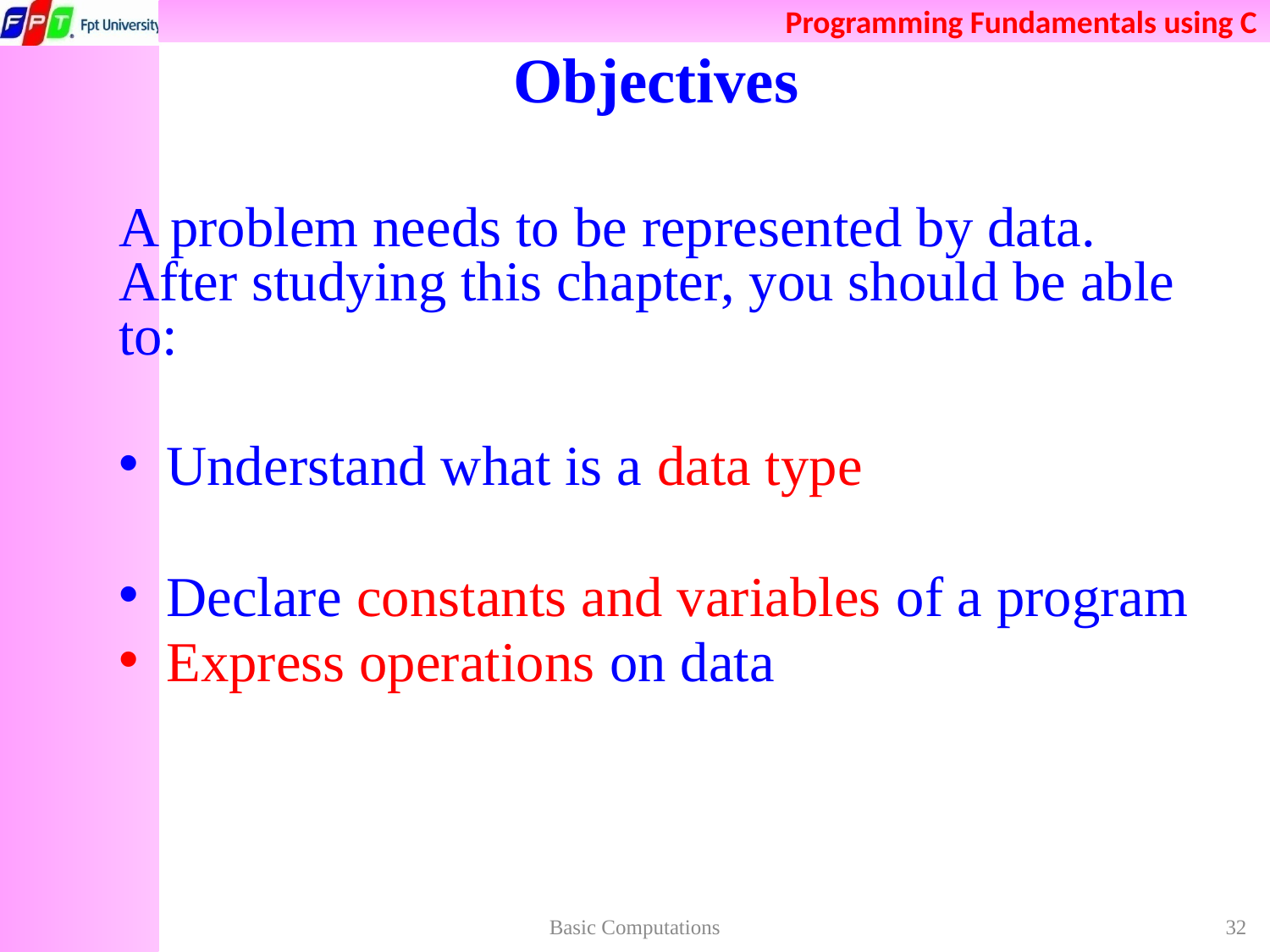

# Objectives
A problem needs to be represented by data. After studying this chapter, you should be able to:

Understand what is a data type

Declare constants and variables of a program
Express operations on data
Basic Computations
32